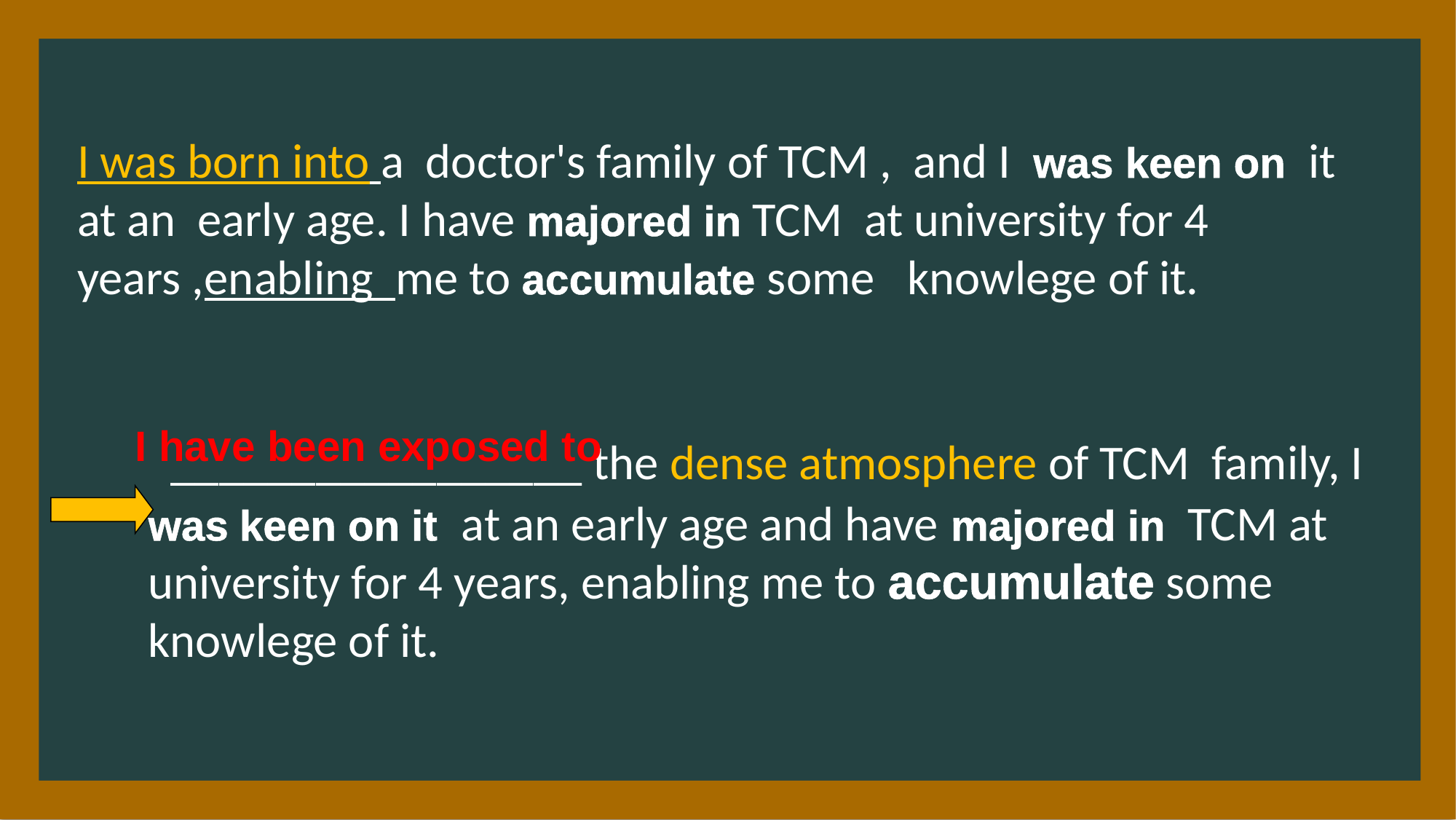

I was born into a  doctor's family of TCM ,  and I  was keen on  it at an  early age. I have majored in TCM  at university for 4 years ,enabling  me to accumulate some   knowlege of it.
        _________________ the dense atmosphere of TCM  family, I  was keen on it  at an early age and have majored in  TCM at university for 4 years, enabling me to accumulate some knowlege of it.

I have been exposed to